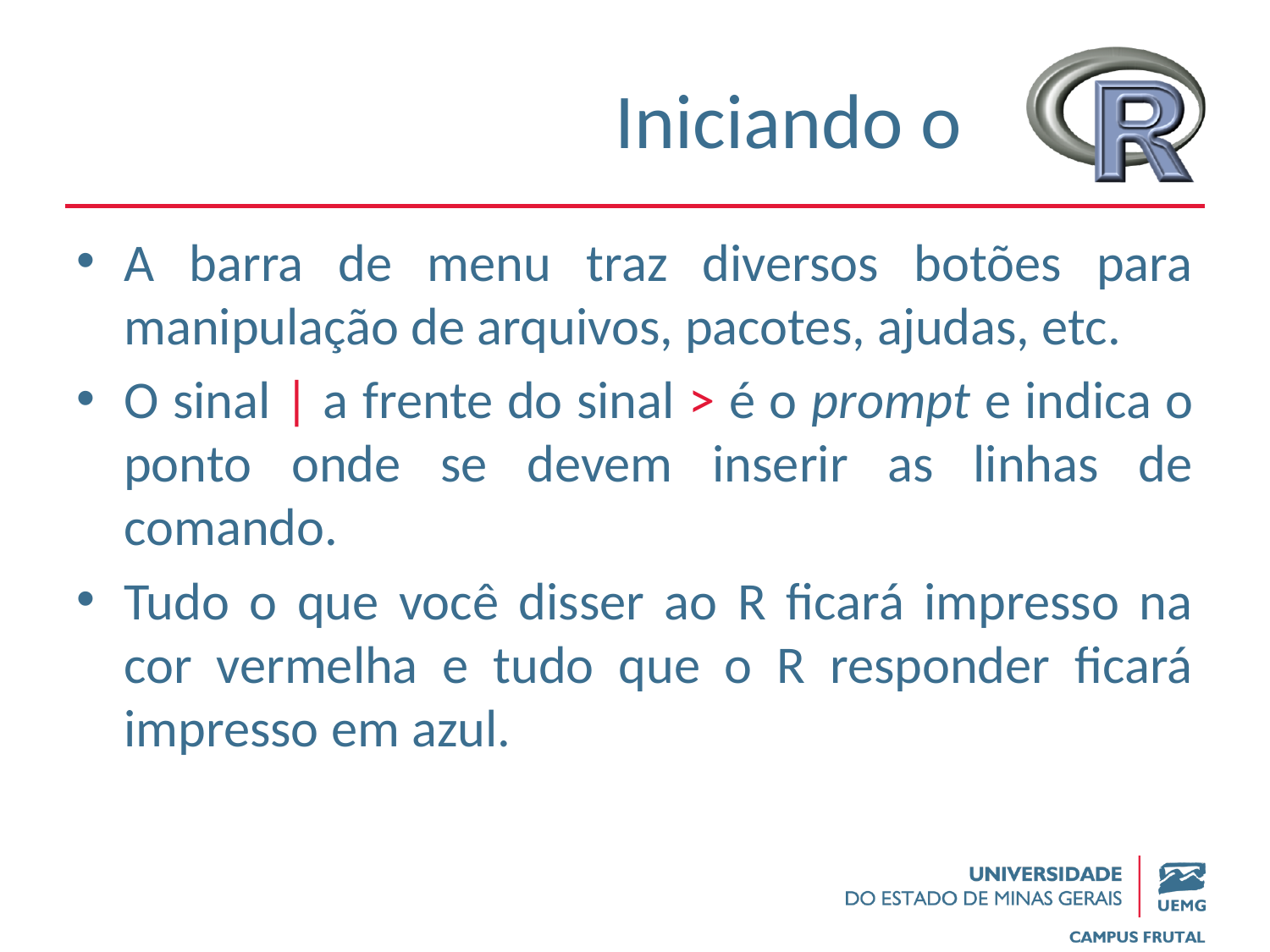

# Iniciando o
A barra de menu traz diversos botões para manipulação de arquivos, pacotes, ajudas, etc.
O sinal | a frente do sinal > é o prompt e indica o ponto onde se devem inserir as linhas de comando.
Tudo o que você disser ao R ficará impresso na cor vermelha e tudo que o R responder ficará impresso em azul.